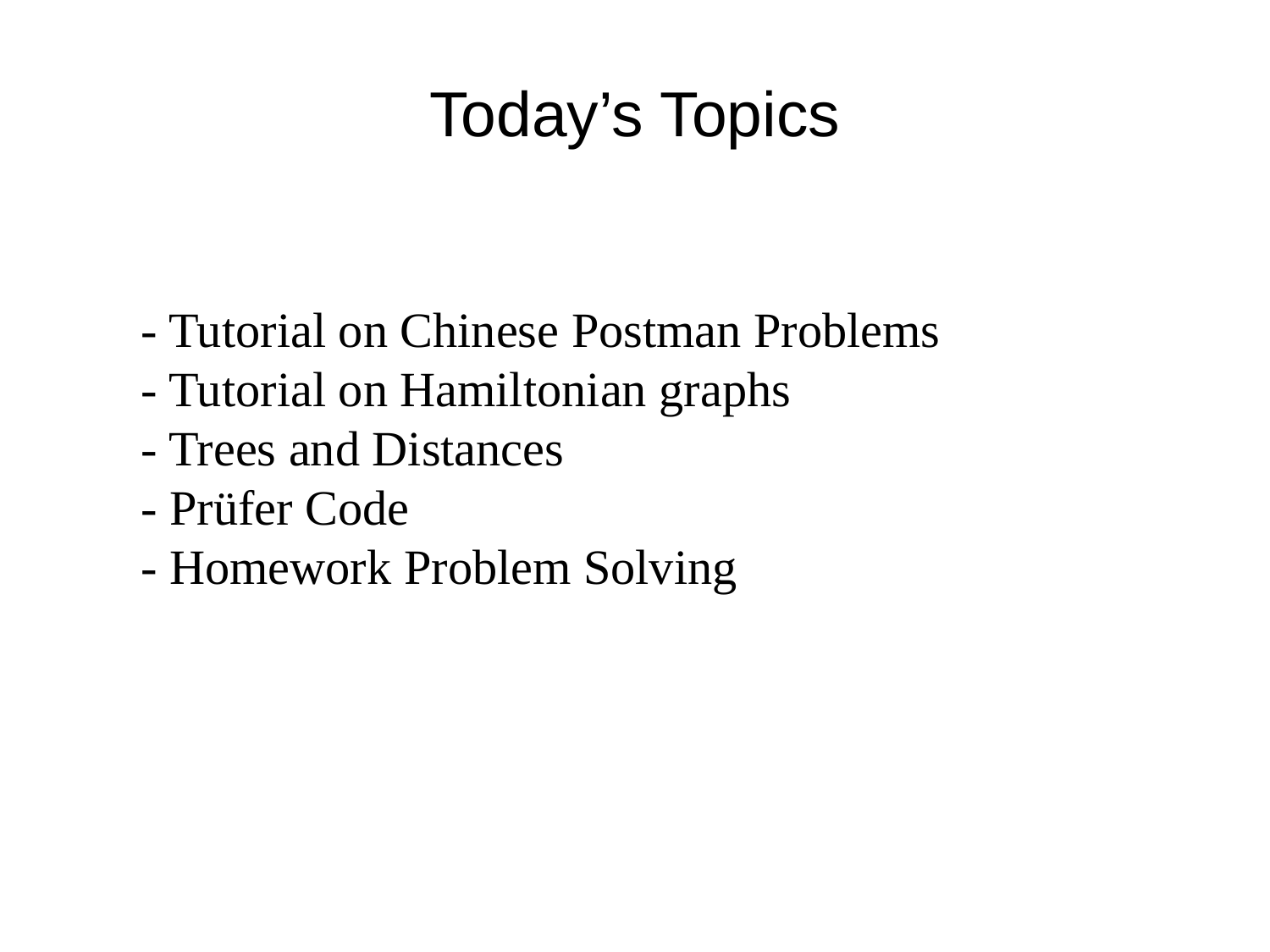

2
# Today’s Topics

   - Tutorial on Chinese Postman Problems
   - Tutorial on Hamiltonian graphs
   - Trees and Distances
   - Prüfer Code
   - Homework Problem Solving
ACMU 2008-09